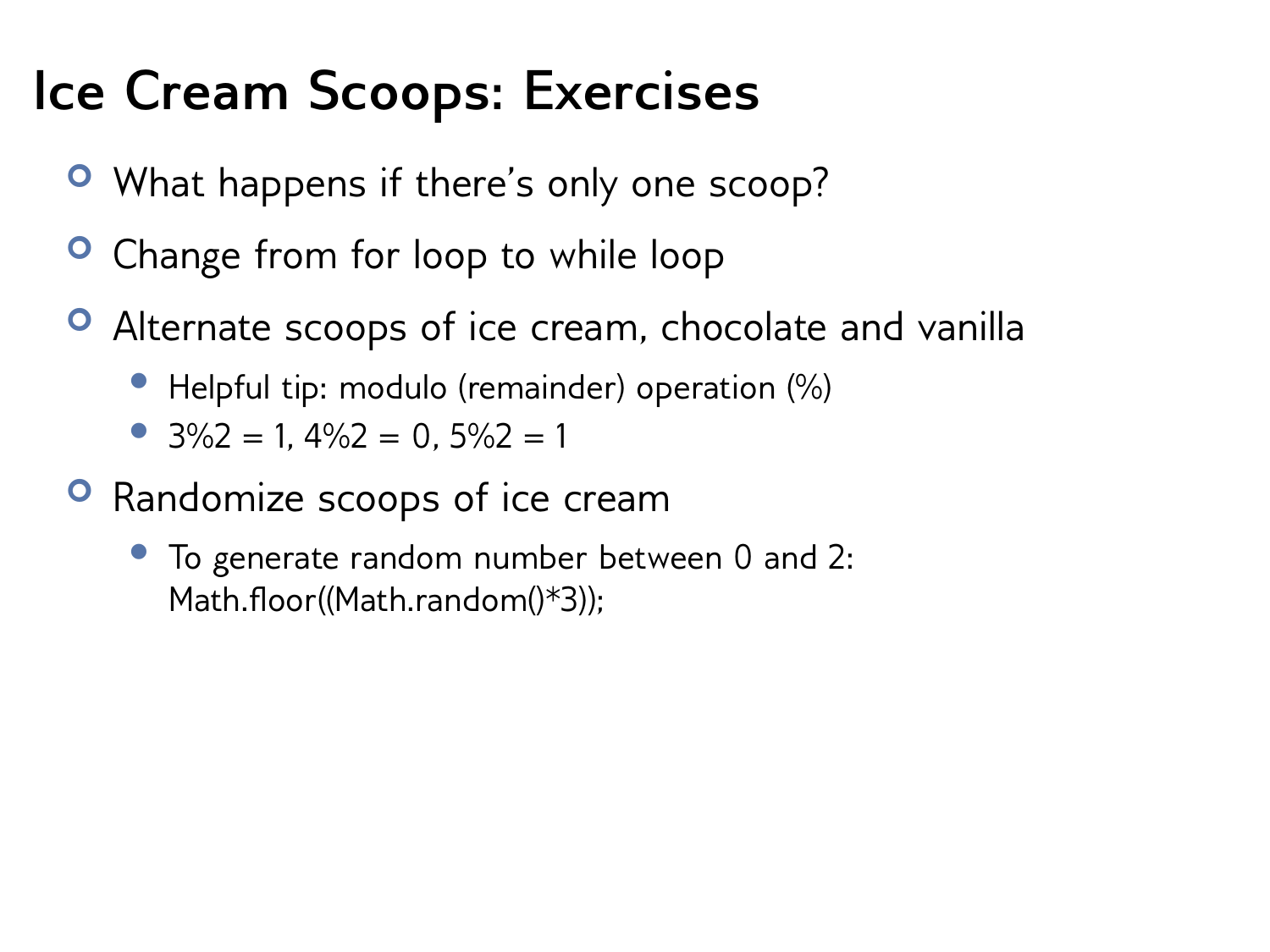

# Ice Cream Scoops: Exercises
What happens if there’s only one scoop?
Change from for loop to while loop
Alternate scoops of ice cream, chocolate and vanilla
Helpful tip: modulo (remainder) operation (%)
3%2 = 1, 4%2 = 0, 5%2 = 1
Randomize scoops of ice cream
To generate random number between 0 and 2: Math.floor((Math.random()*3));